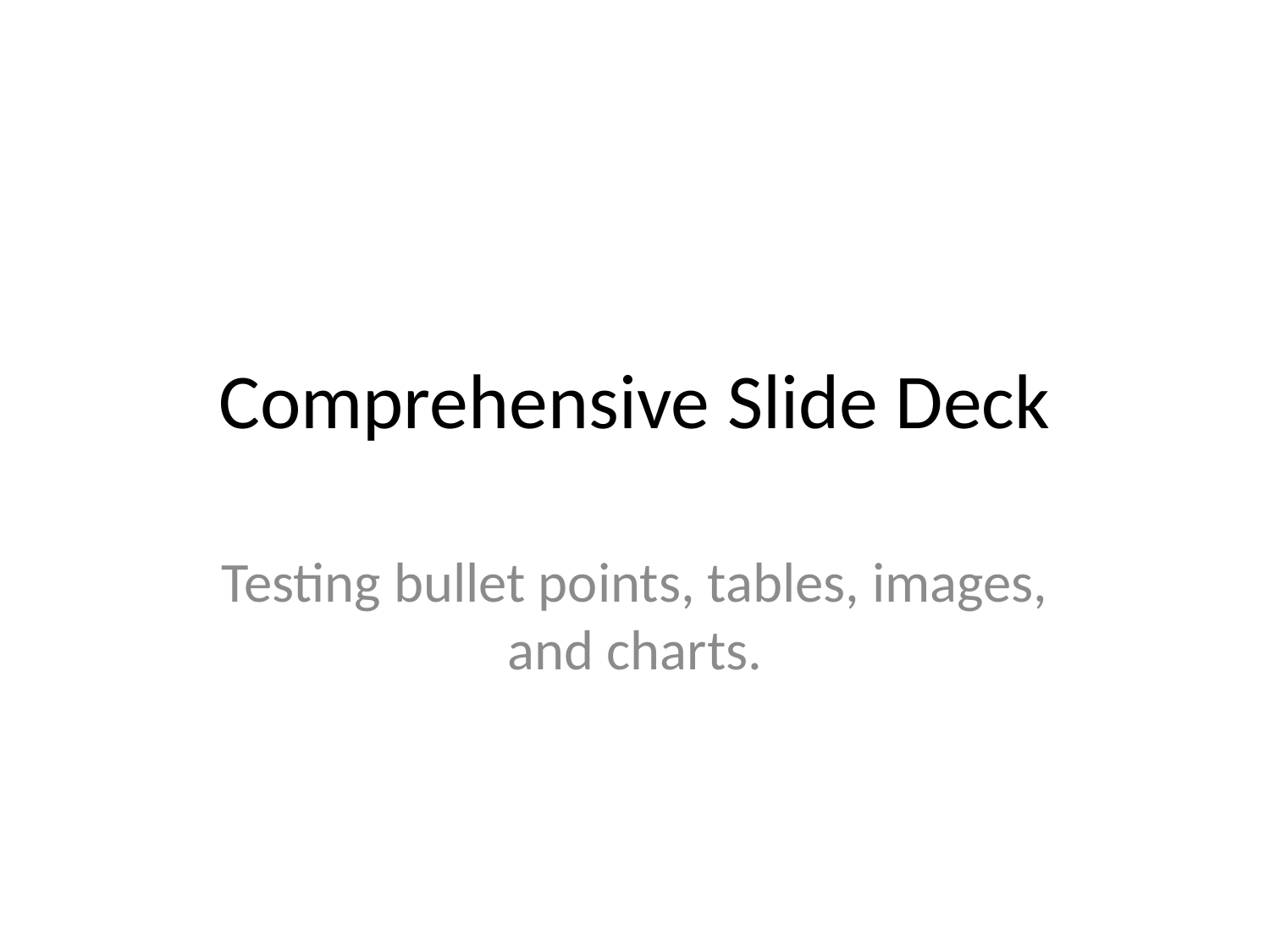

# Comprehensive Slide Deck
Testing bullet points, tables, images, and charts.